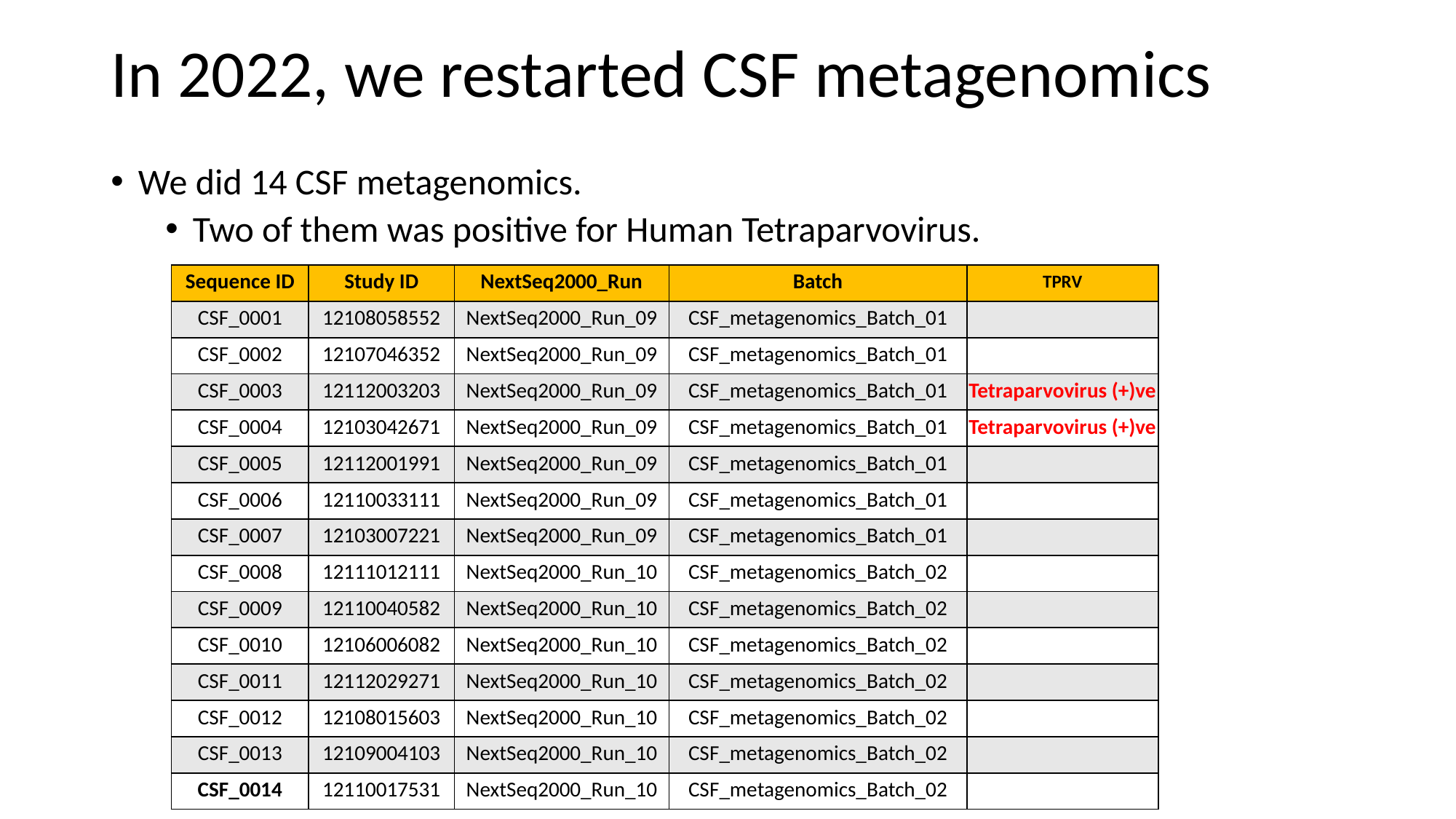

In 2022, we restarted CSF metagenomics
We did 14 CSF metagenomics.
Two of them was positive for Human Tetraparvovirus.
| Sequence ID | Study ID | NextSeq2000\_Run | Batch | TPRV |
| --- | --- | --- | --- | --- |
| CSF\_0001 | 12108058552 | NextSeq2000\_Run\_09 | CSF\_metagenomics\_Batch\_01 |  |
| CSF\_0002 | 12107046352 | NextSeq2000\_Run\_09 | CSF\_metagenomics\_Batch\_01 |  |
| CSF\_0003 | 12112003203 | NextSeq2000\_Run\_09 | CSF\_metagenomics\_Batch\_01 | Tetraparvovirus (+)ve |
| CSF\_0004 | 12103042671 | NextSeq2000\_Run\_09 | CSF\_metagenomics\_Batch\_01 | Tetraparvovirus (+)ve |
| CSF\_0005 | 12112001991 | NextSeq2000\_Run\_09 | CSF\_metagenomics\_Batch\_01 |  |
| CSF\_0006 | 12110033111 | NextSeq2000\_Run\_09 | CSF\_metagenomics\_Batch\_01 |  |
| CSF\_0007 | 12103007221 | NextSeq2000\_Run\_09 | CSF\_metagenomics\_Batch\_01 |  |
| CSF\_0008 | 12111012111 | NextSeq2000\_Run\_10 | CSF\_metagenomics\_Batch\_02 |  |
| CSF\_0009 | 12110040582 | NextSeq2000\_Run\_10 | CSF\_metagenomics\_Batch\_02 |  |
| CSF\_0010 | 12106006082 | NextSeq2000\_Run\_10 | CSF\_metagenomics\_Batch\_02 |  |
| CSF\_0011 | 12112029271 | NextSeq2000\_Run\_10 | CSF\_metagenomics\_Batch\_02 |  |
| CSF\_0012 | 12108015603 | NextSeq2000\_Run\_10 | CSF\_metagenomics\_Batch\_02 |  |
| CSF\_0013 | 12109004103 | NextSeq2000\_Run\_10 | CSF\_metagenomics\_Batch\_02 |  |
| CSF\_0014 | 12110017531 | NextSeq2000\_Run\_10 | CSF\_metagenomics\_Batch\_02 |  |